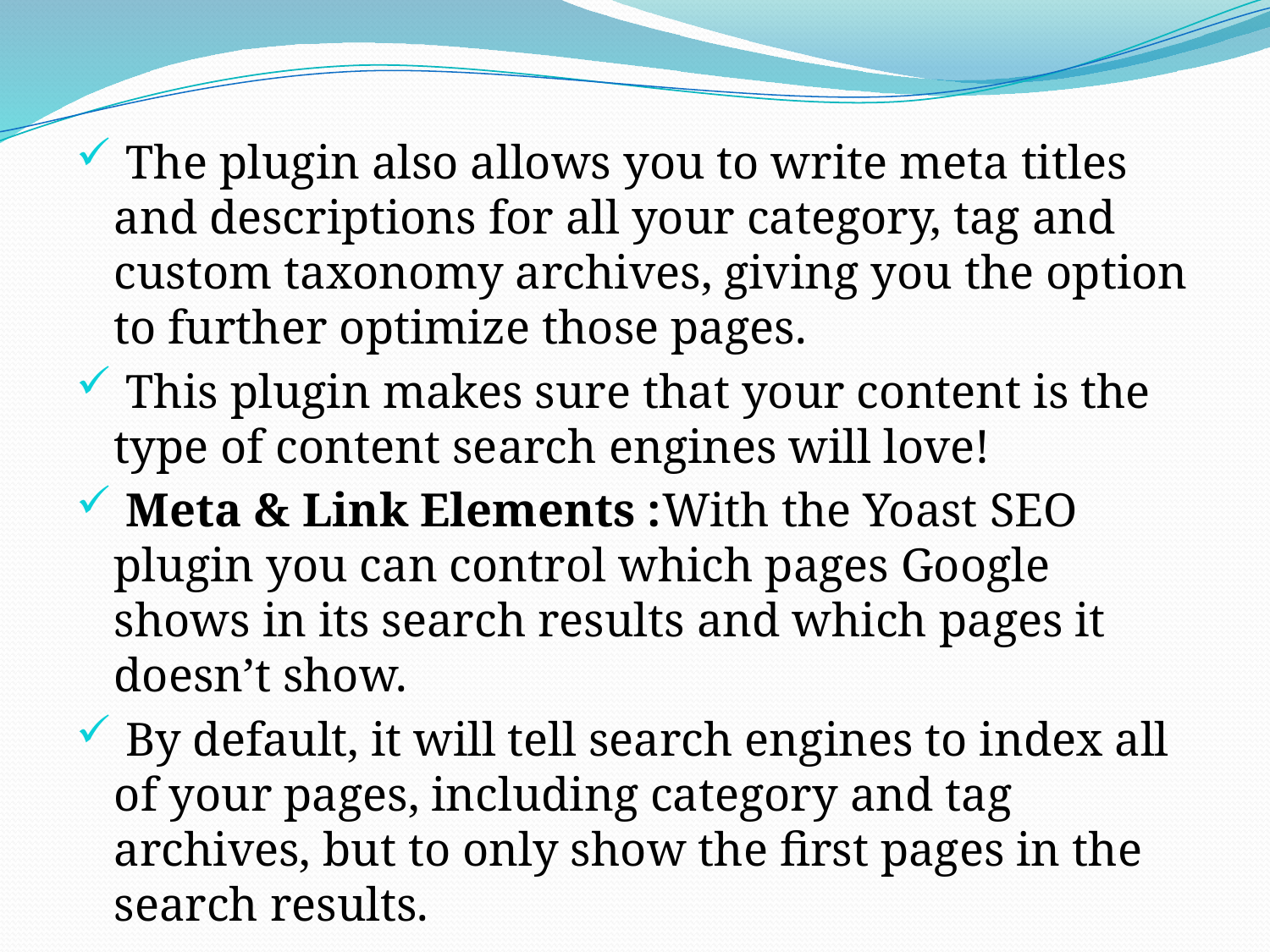

The plugin also allows you to write meta titles and descriptions for all your category, tag and custom taxonomy archives, giving you the option to further optimize those pages.
 This plugin makes sure that your content is the type of content search engines will love!
 Meta & Link Elements :With the Yoast SEO plugin you can control which pages Google shows in its search results and which pages it doesn’t show.
 By default, it will tell search engines to index all of your pages, including category and tag archives, but to only show the first pages in the search results.